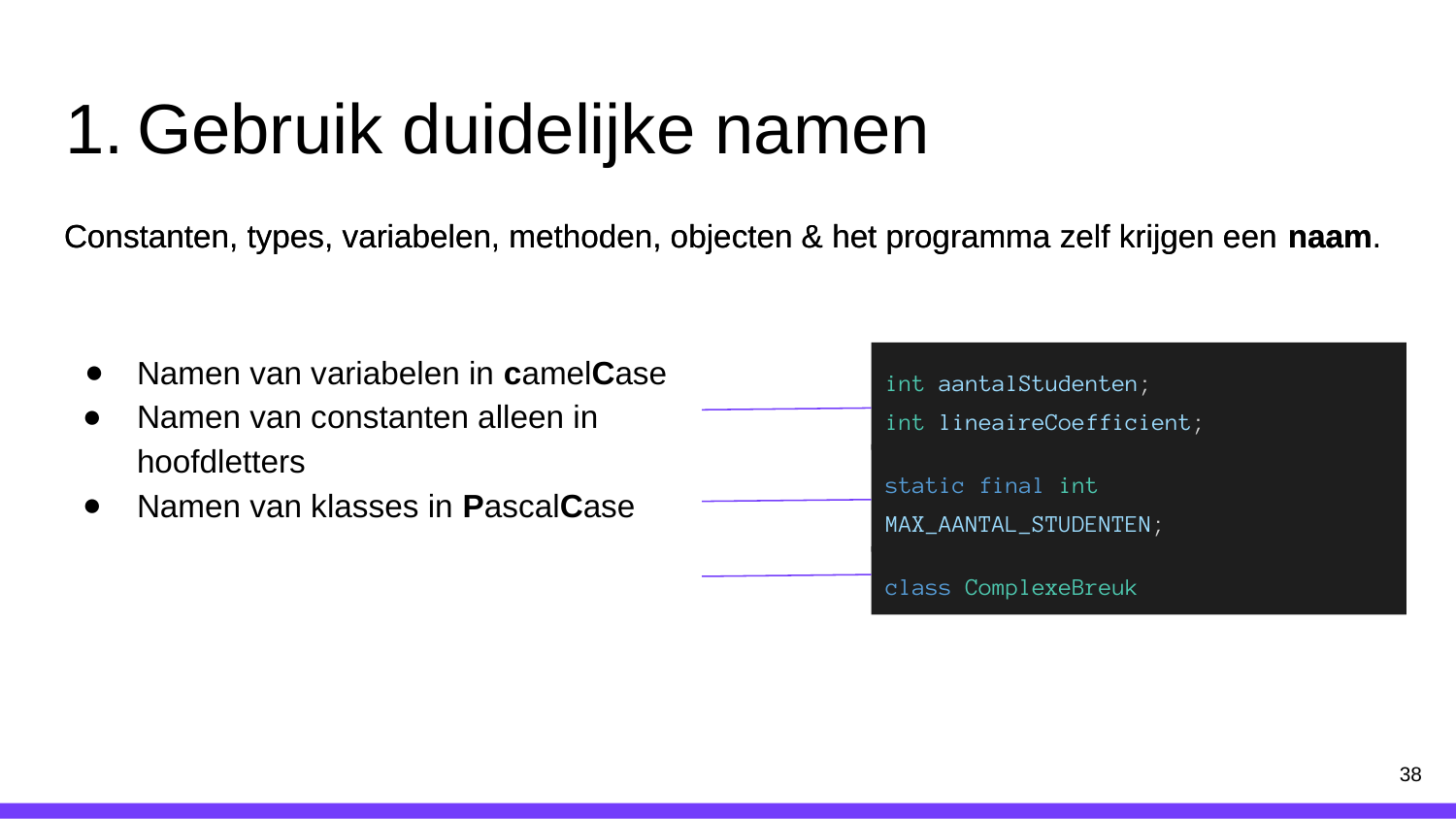

# Gebruik duidelijke namen
Constanten, types, variabelen, methoden, objecten & het programma zelf krijgen een naam.
Constanten, types, variabelen, methoden, objecten & het programma zelf krijgen een naam.
Namen van variabelen in camelCase
Namen van constanten alleen in hoofdletters
Namen van klasses in PascalCase
int aantalStudenten;
int lineaireCoefficient;
static final int MAX_AANTAL_STUDENTEN;
class ComplexeBreuk
38